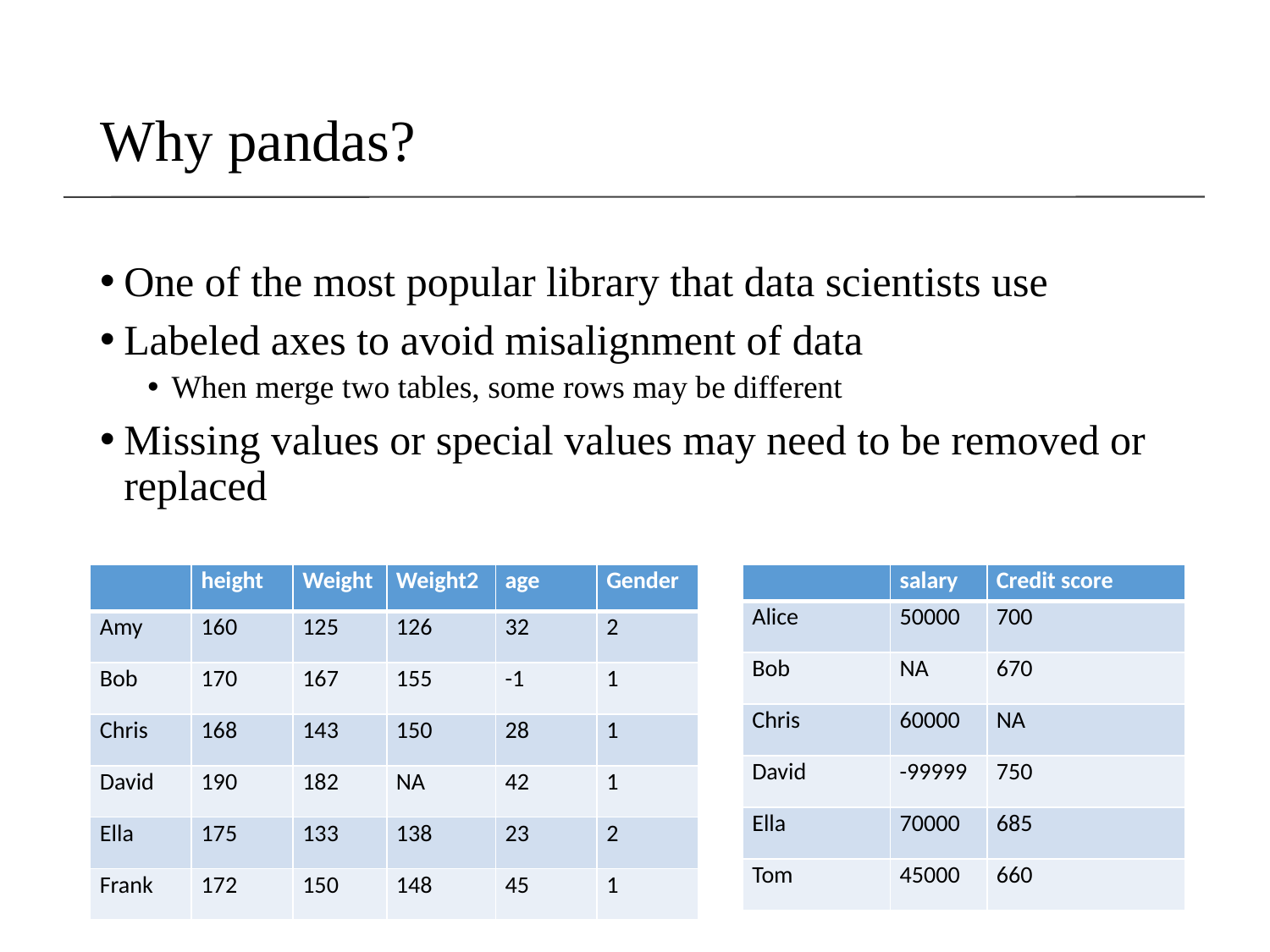

# Why pandas?
One of the most popular library that data scientists use
Labeled axes to avoid misalignment of data
When merge two tables, some rows may be different
Missing values or special values may need to be removed or replaced

|  | height | Weight | Weight2 | age | Gender |
| --- | --- | --- | --- | --- | --- |
| Amy | 160 | 125 | 126 | 32 | 2 |
| Bob | 170 | 167 | 155 | -1 | 1 |
| Chris | 168 | 143 | 150 | 28 | 1 |
| David | 190 | 182 | NA | 42 | 1 |
| Ella | 175 | 133 | 138 | 23 | 2 |
| Frank | 172 | 150 | 148 | 45 | 1 |
|  | salary | Credit score |
| --- | --- | --- |
| Alice | 50000 | 700 |
| Bob | NA | 670 |
| Chris | 60000 | NA |
| David | -99999 | 750 |
| Ella | 70000 | 685 |
| Tom | 45000 | 660 |